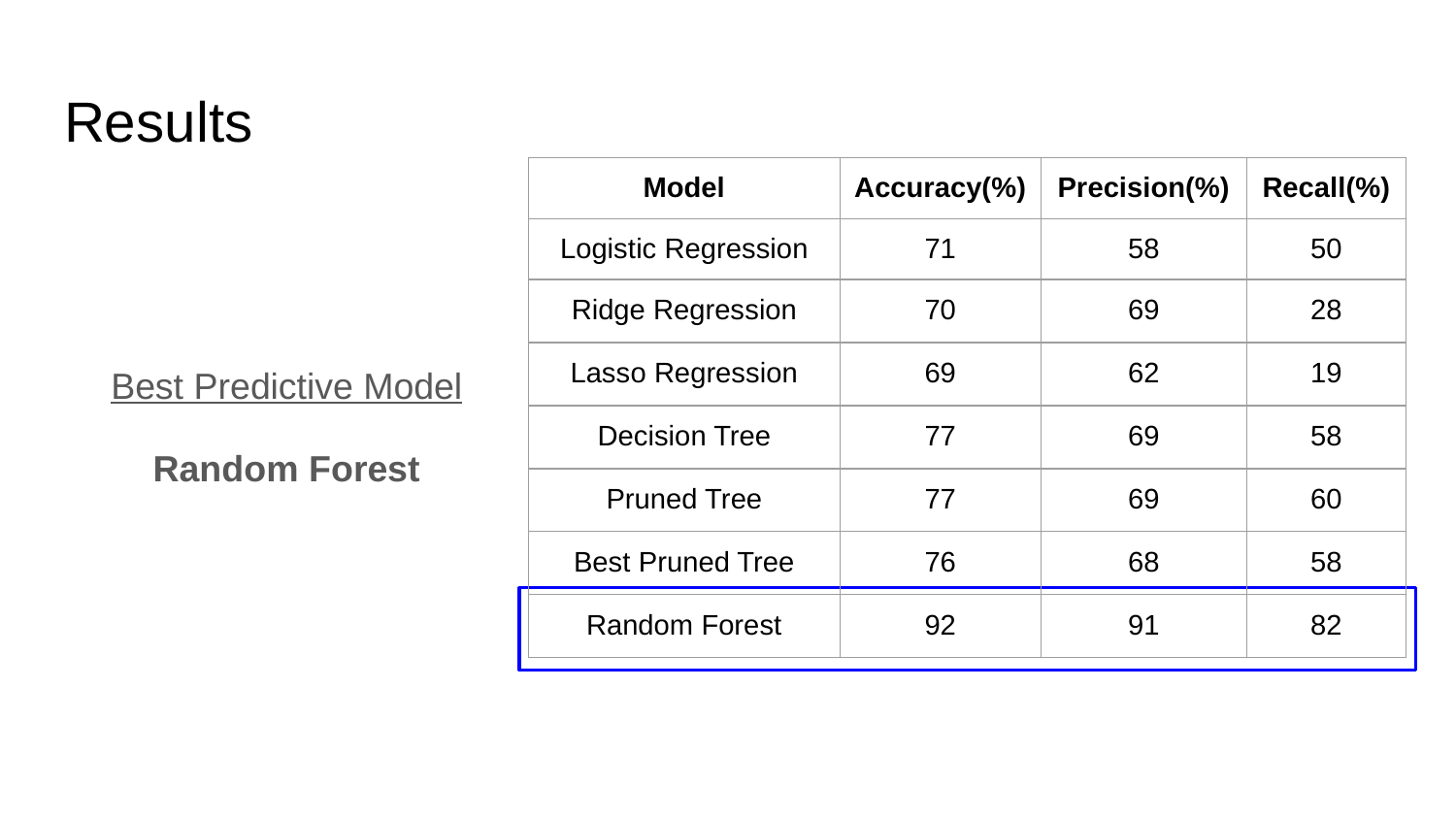

# Results
| Model | Accuracy(%) | Precision(%) | Recall(%) |
| --- | --- | --- | --- |
| Logistic Regression | 71 | 58 | 50 |
| Ridge Regression | 70 | 69 | 28 |
| Lasso Regression | 69 | 62 | 19 |
| Decision Tree | 77 | 69 | 58 |
| Pruned Tree | 77 | 69 | 60 |
| Best Pruned Tree | 76 | 68 | 58 |
| Random Forest | 92 | 91 | 82 |

Best Predictive Model
Random Forest